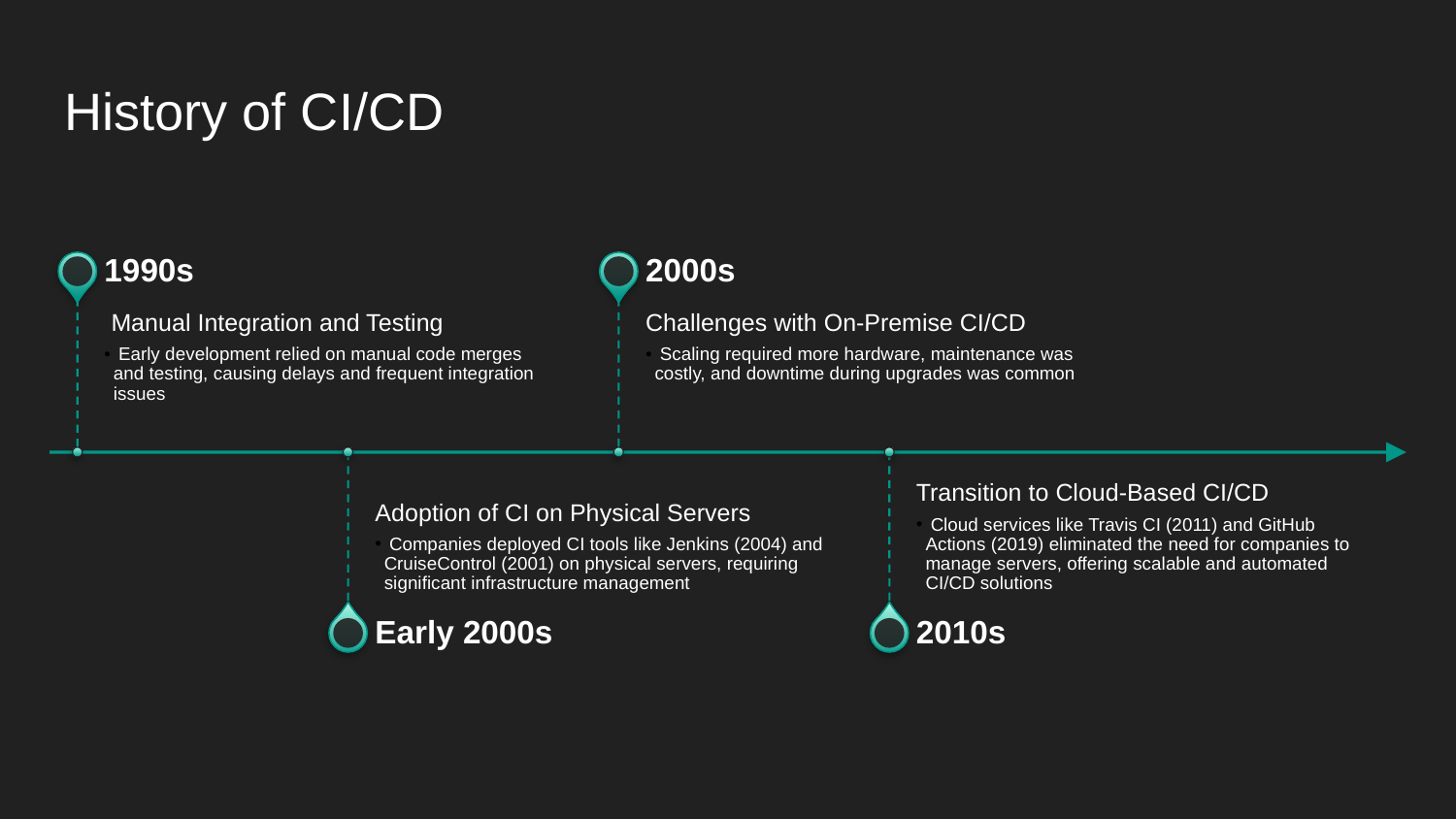

# History of CI/CD

 Manual Integration and Testing
 Early development relied on manual code merges and testing, causing delays and frequent integration issues
1990s
Adoption of CI on Physical Servers
 Companies deployed CI tools like Jenkins (2004) and CruiseControl (2001) on physical servers, requiring significant infrastructure management
Early 2000s
Challenges with On-Premise CI/CD
 Scaling required more hardware, maintenance was costly, and downtime during upgrades was common
2000s
Transition to Cloud-Based CI/CD
 Cloud services like Travis CI (2011) and GitHub Actions (2019) eliminated the need for companies to manage servers, offering scalable and automated CI/CD solutions
2010s